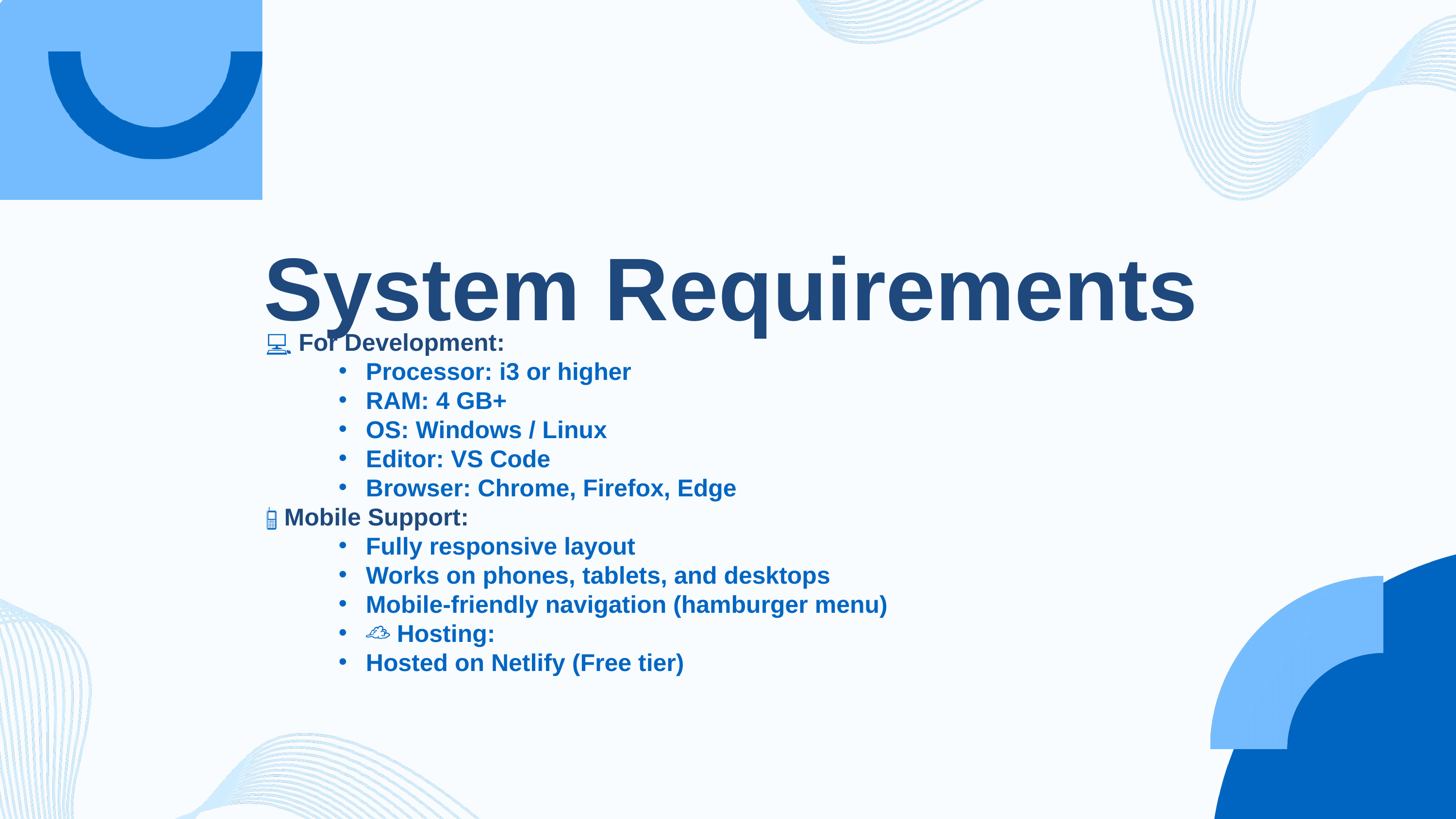

System Requirements
💻 For Development:
Processor: i3 or higher
RAM: 4 GB+
OS: Windows / Linux
Editor: VS Code
Browser: Chrome, Firefox, Edge
📱 Mobile Support:
Fully responsive layout
Works on phones, tablets, and desktops
Mobile-friendly navigation (hamburger menu)
☁️ Hosting:
Hosted on Netlify (Free tier)